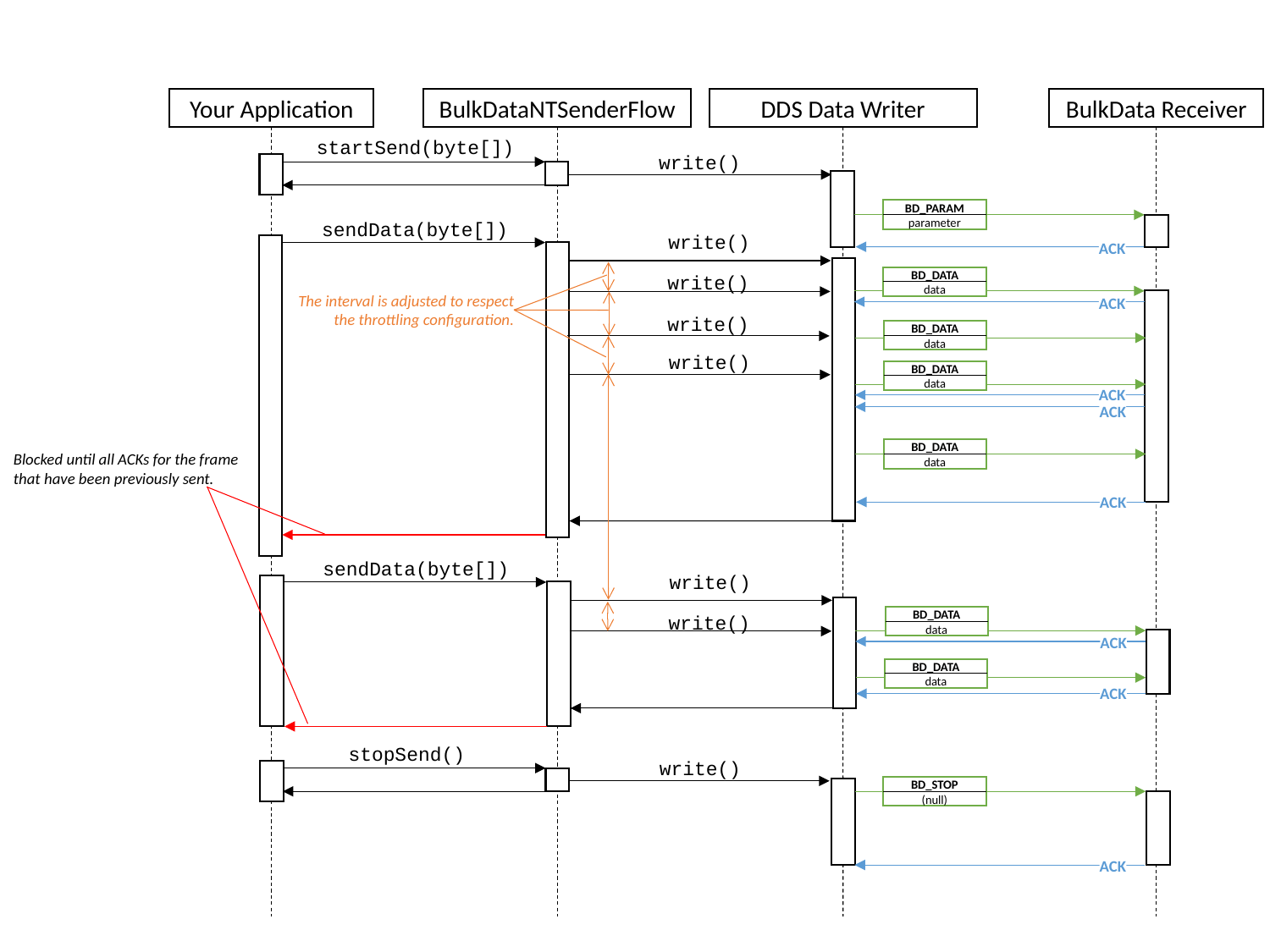

Your Application
BulkDataNTSenderFlow
DDS Data Writer
BulkData Receiver
startSend(byte[])
write()

BD_PARAM
parameter
sendData(byte[])

write()

ACK

write()
BD_DATA
data

The interval is adjusted to respect the throttling configuration.
ACK
write()
BD_DATA
data
write()
BD_DATA
data
ACK
ACK
BD_DATA
data
Blocked until all ACKs for the frame that have been previously sent.
ACK
sendData(byte[])
write()

write()
BD_DATA
data

ACK
BD_DATA
data
ACK
stopSend()
write()

BD_STOP
(null)

ACK